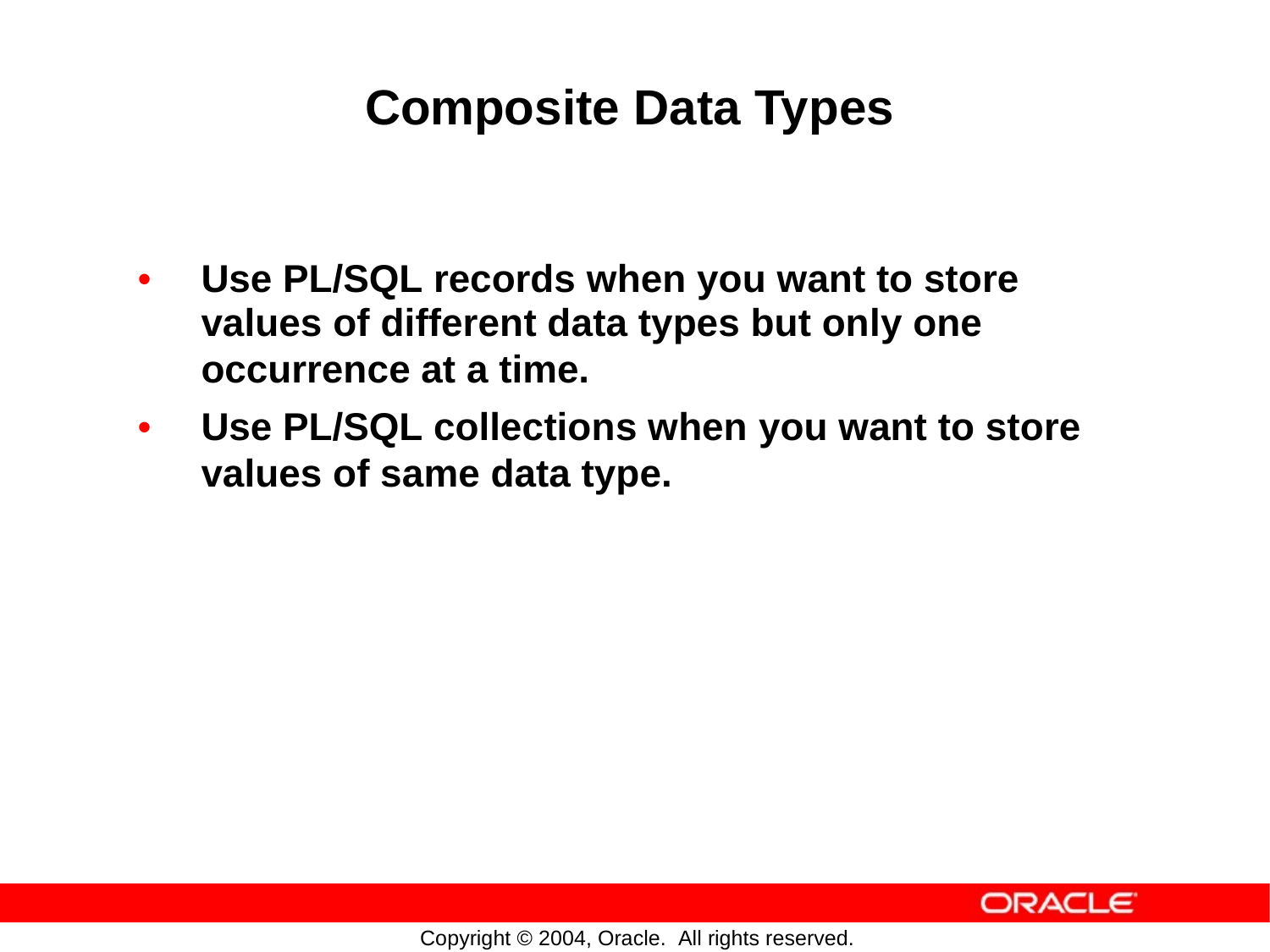

Composite Data Types
•
Use PL/SQL records when you want to store
values of different data types but only one occurrence at a time.
•
Use PL/SQL collections when
you
want
to
store
values
of
same
data
type.

Copyright © 2004, Oracle.  All rights reserved.